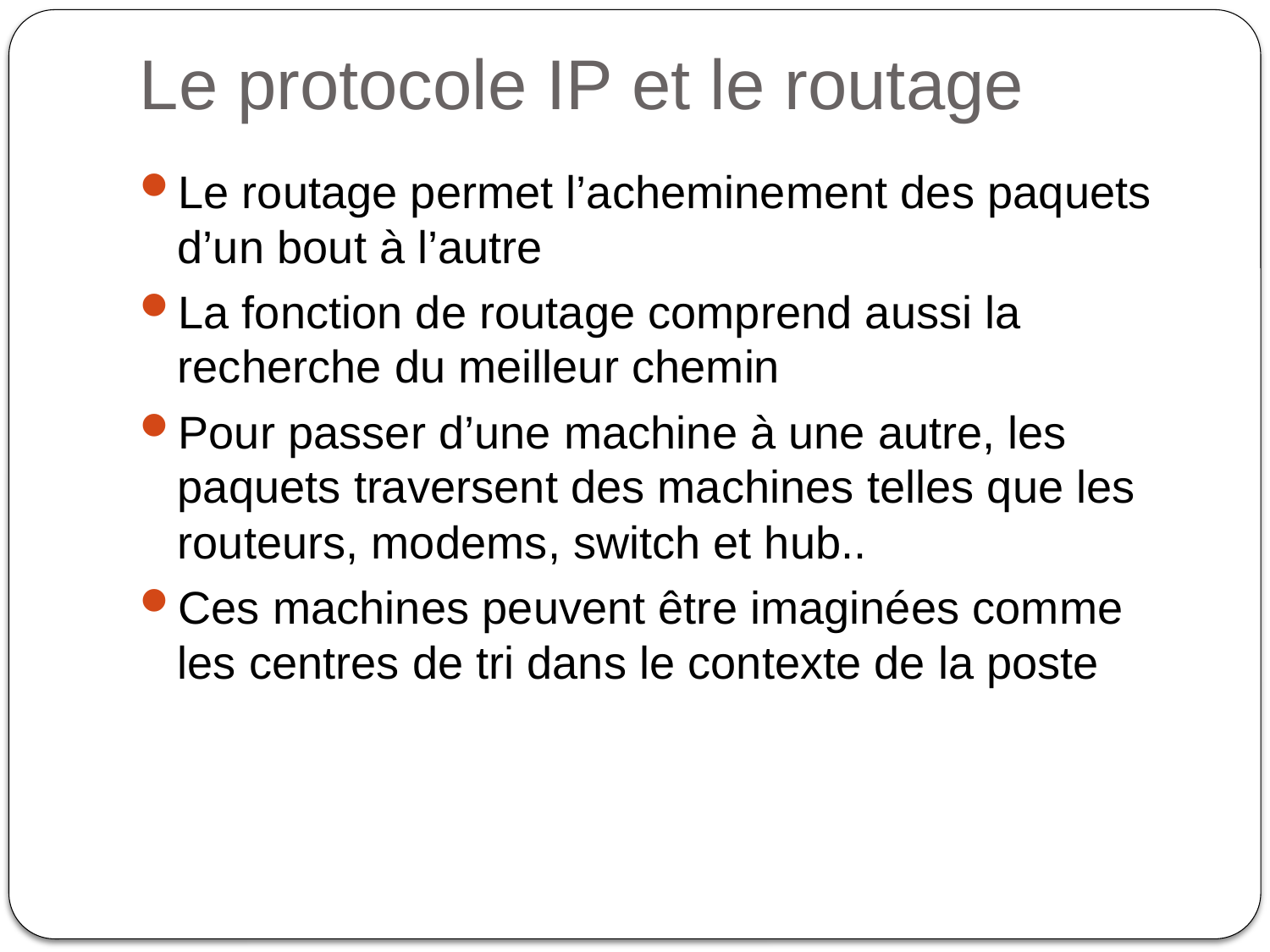

# Le protocole IP et le routage
Le routage permet l’acheminement des paquets d’un bout à l’autre
La fonction de routage comprend aussi la recherche du meilleur chemin
Pour passer d’une machine à une autre, les paquets traversent des machines telles que les routeurs, modems, switch et hub..
Ces machines peuvent être imaginées comme les centres de tri dans le contexte de la poste